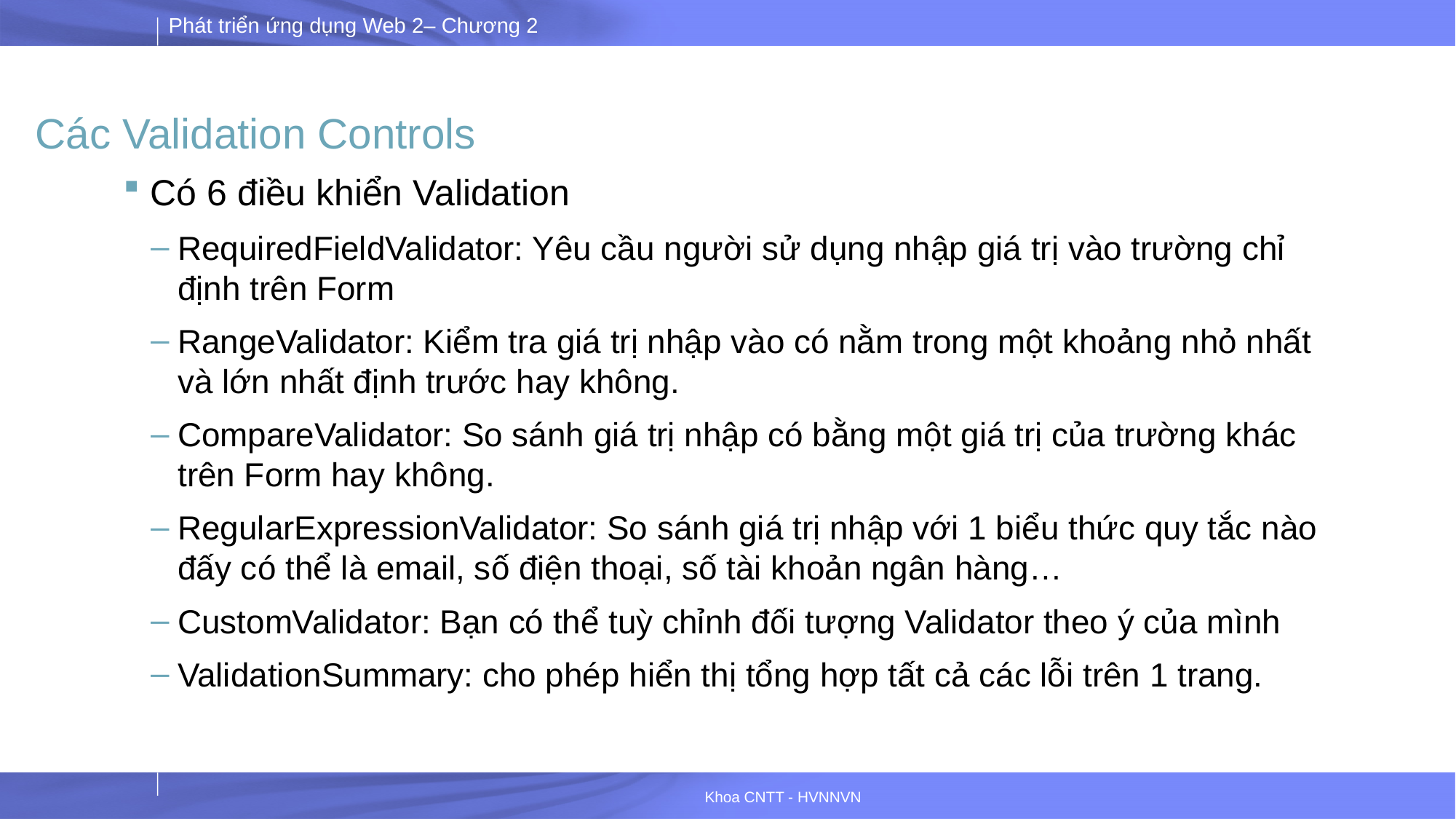

# Các Validation Controls
Có 6 điều khiển Validation
RequiredFieldValidator: Yêu cầu người sử dụng nhập giá trị vào trường chỉ định trên Form
RangeValidator: Kiểm tra giá trị nhập vào có nằm trong một khoảng nhỏ nhất và lớn nhất định trước hay không.
CompareValidator: So sánh giá trị nhập có bằng một giá trị của trường khác trên Form hay không.
RegularExpressionValidator: So sánh giá trị nhập với 1 biểu thức quy tắc nào đấy có thể là email, số điện thoại, số tài khoản ngân hàng…
CustomValidator: Bạn có thể tuỳ chỉnh đối tượng Validator theo ý của mình
ValidationSummary: cho phép hiển thị tổng hợp tất cả các lỗi trên 1 trang.